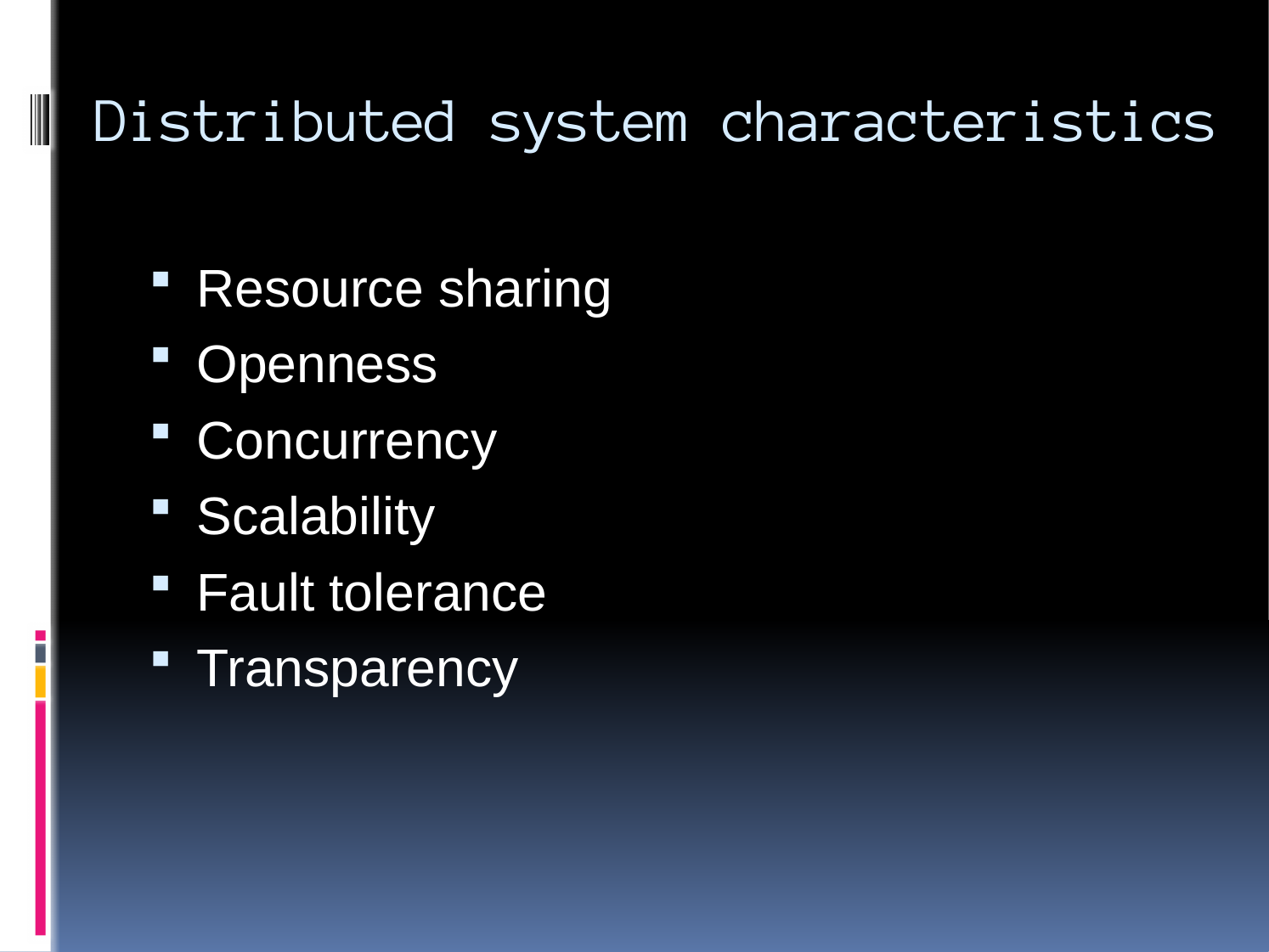

# Distributed system characteristics
Resource sharing
Openness
Concurrency
Scalability
Fault tolerance
Transparency